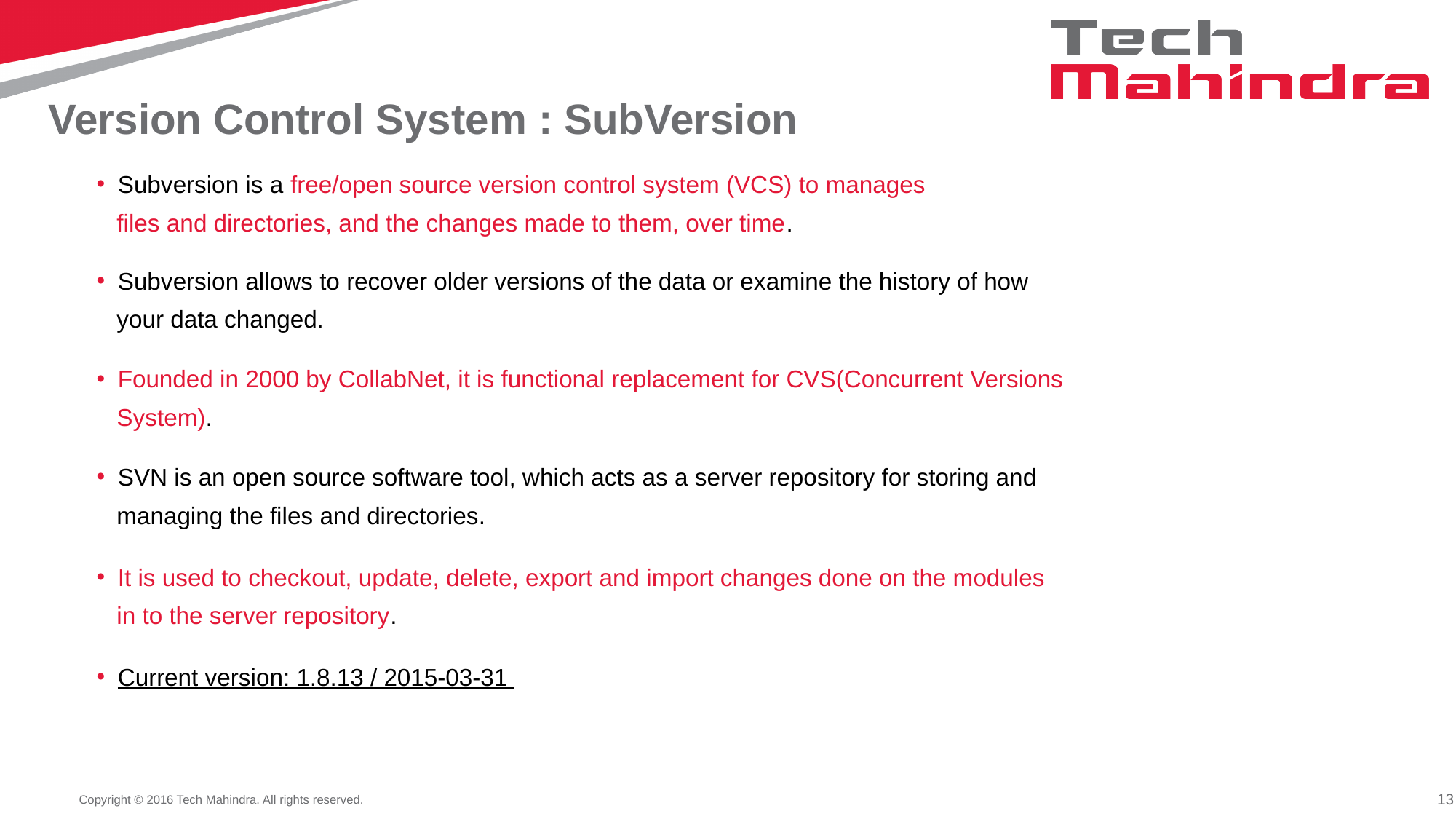

# Version Control System : SubVersion
Subversion is a free/open source version control system (VCS) to manages
   files and directories, and the changes made to them, over time.

Subversion allows to recover older versions of the data or examine the history of how
   your data changed.

Founded in 2000 by CollabNet, it is functional replacement for CVS(Concurrent Versions
   System).

SVN is an open source software tool, which acts as a server repository for storing and
   managing the files and directories.

It is used to checkout, update, delete, export and import changes done on the modules
   in to the server repository.

Current version: 1.8.13 / 2015-03-31